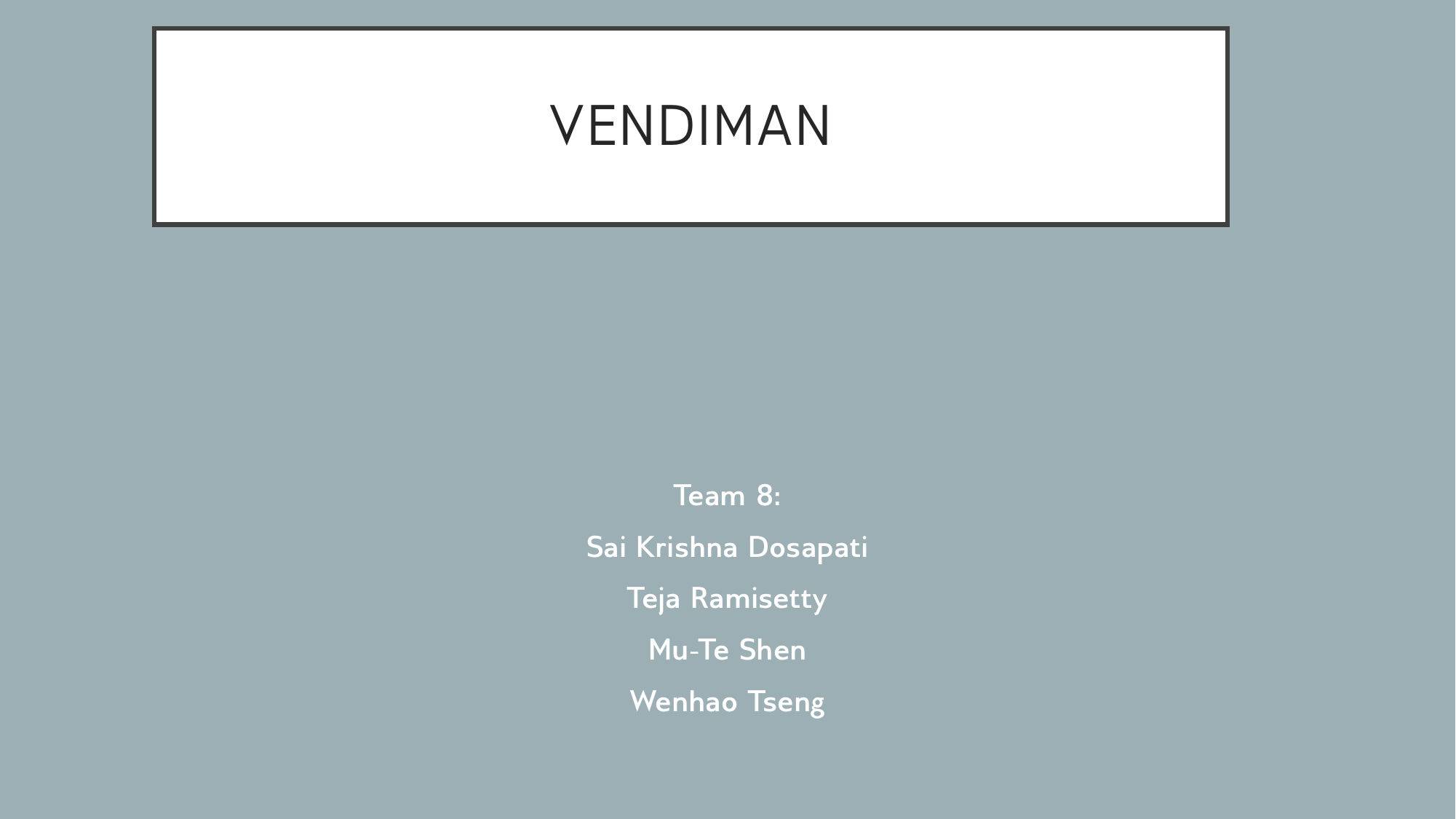

# VENDIMAN
Team 8:
Sai Krishna Dosapati
Teja Ramisetty
Mu-Te Shen
Wenhao Tseng